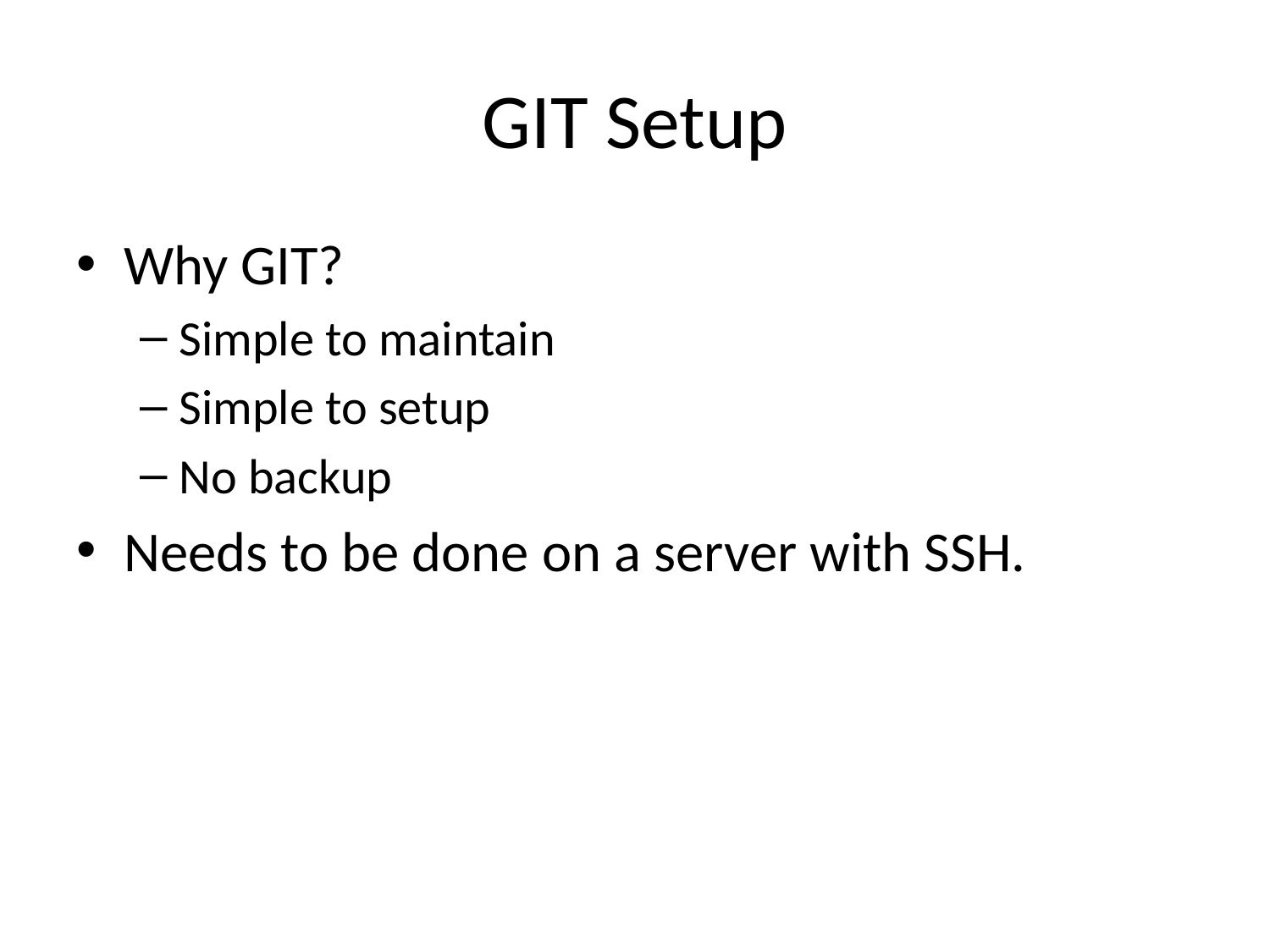

# GIT Setup
Why GIT?
Simple to maintain
Simple to setup
No backup
Needs to be done on a server with SSH.